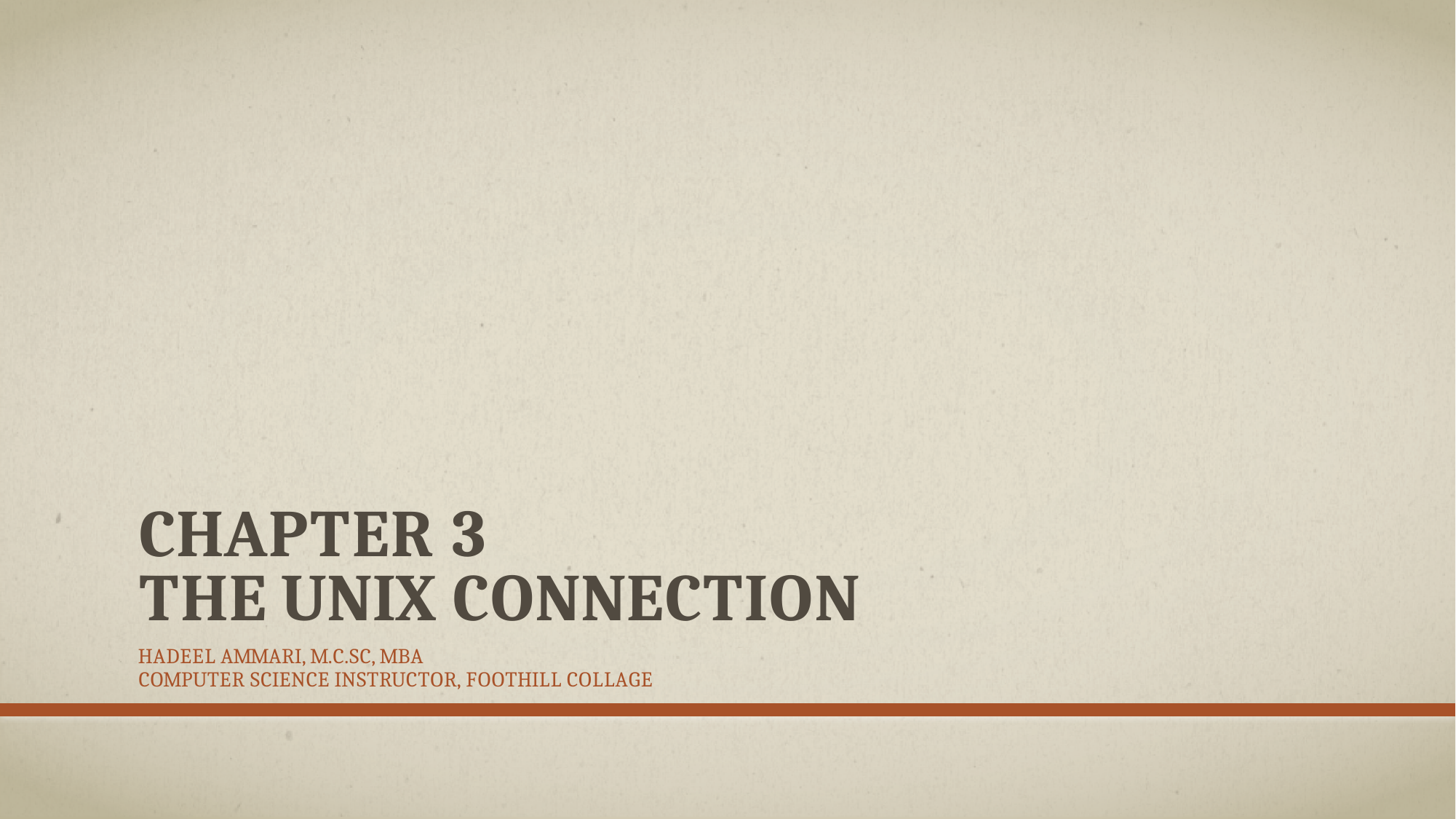

# Chapter 3 The Unix Connection
Hadeel Ammari, M.C.Sc, MBA
Computer Science Instructor, Foothill Collage